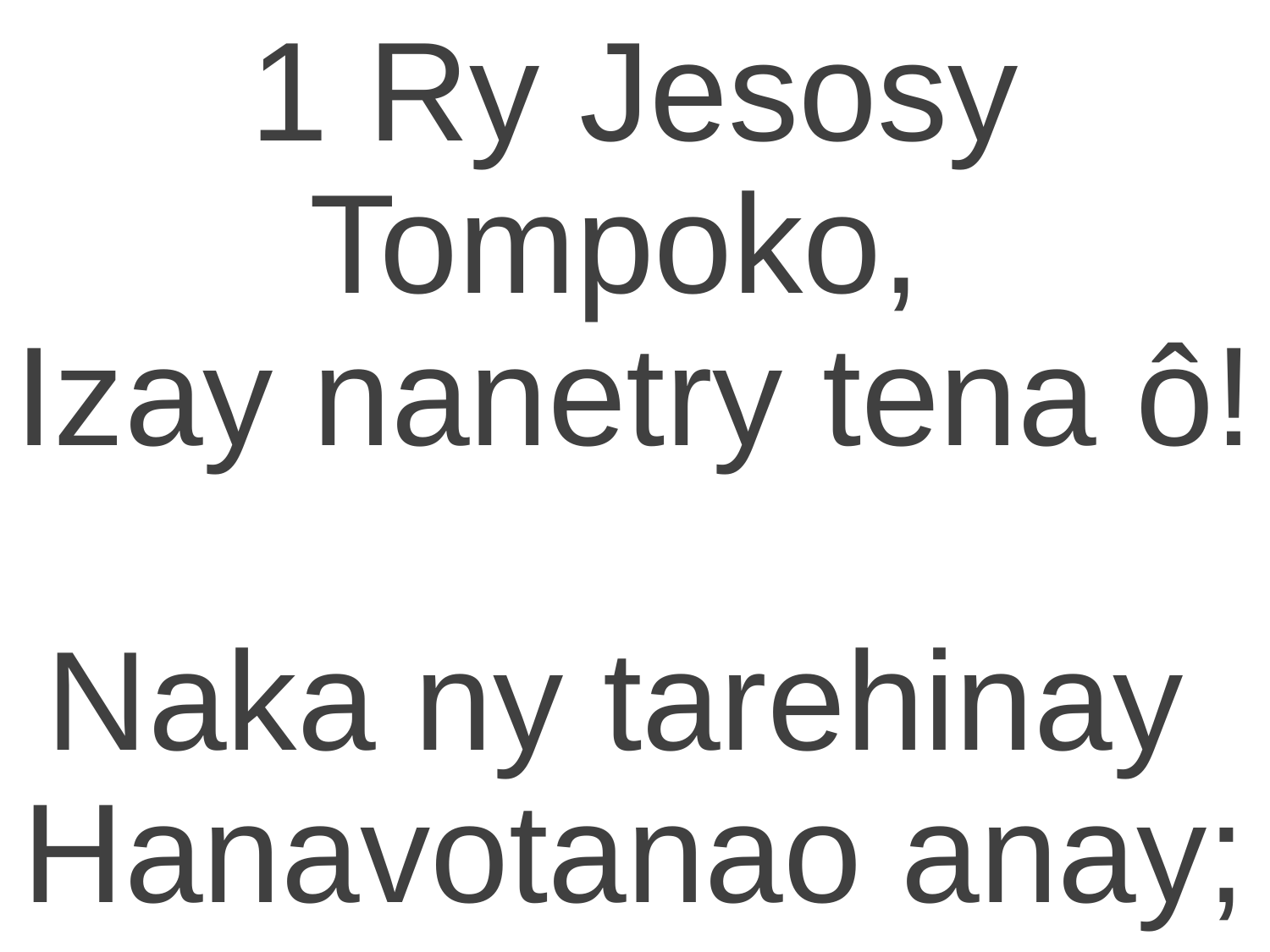

1 Ry Jesosy Tompoko,
Izay nanetry tena ô!
Naka ny tarehinay
Hanavotanao anay;